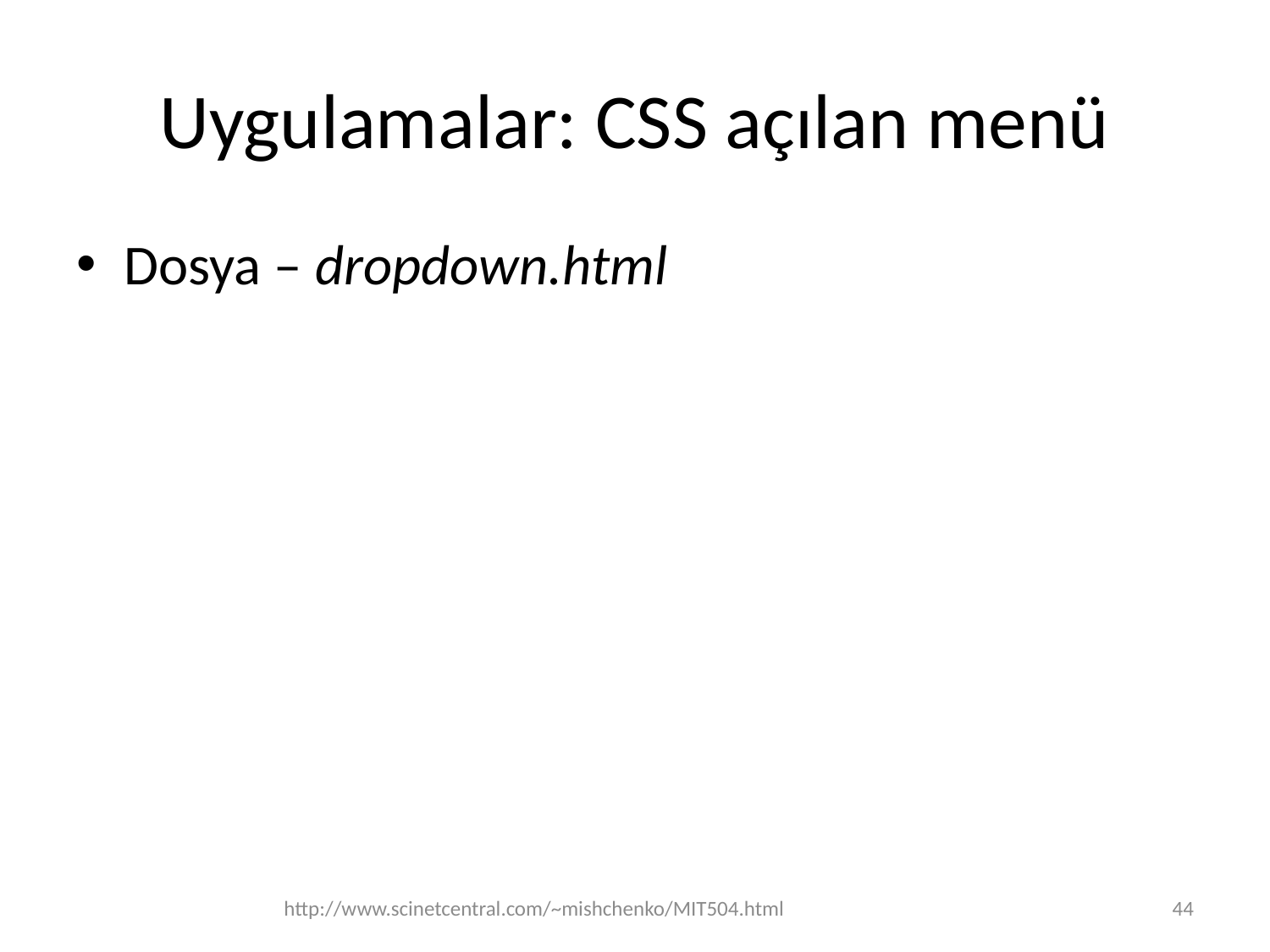

# Uygulamalar: CSS açılan menü
Dosya – dropdown.html
http://www.scinetcentral.com/~mishchenko/MIT504.html
44